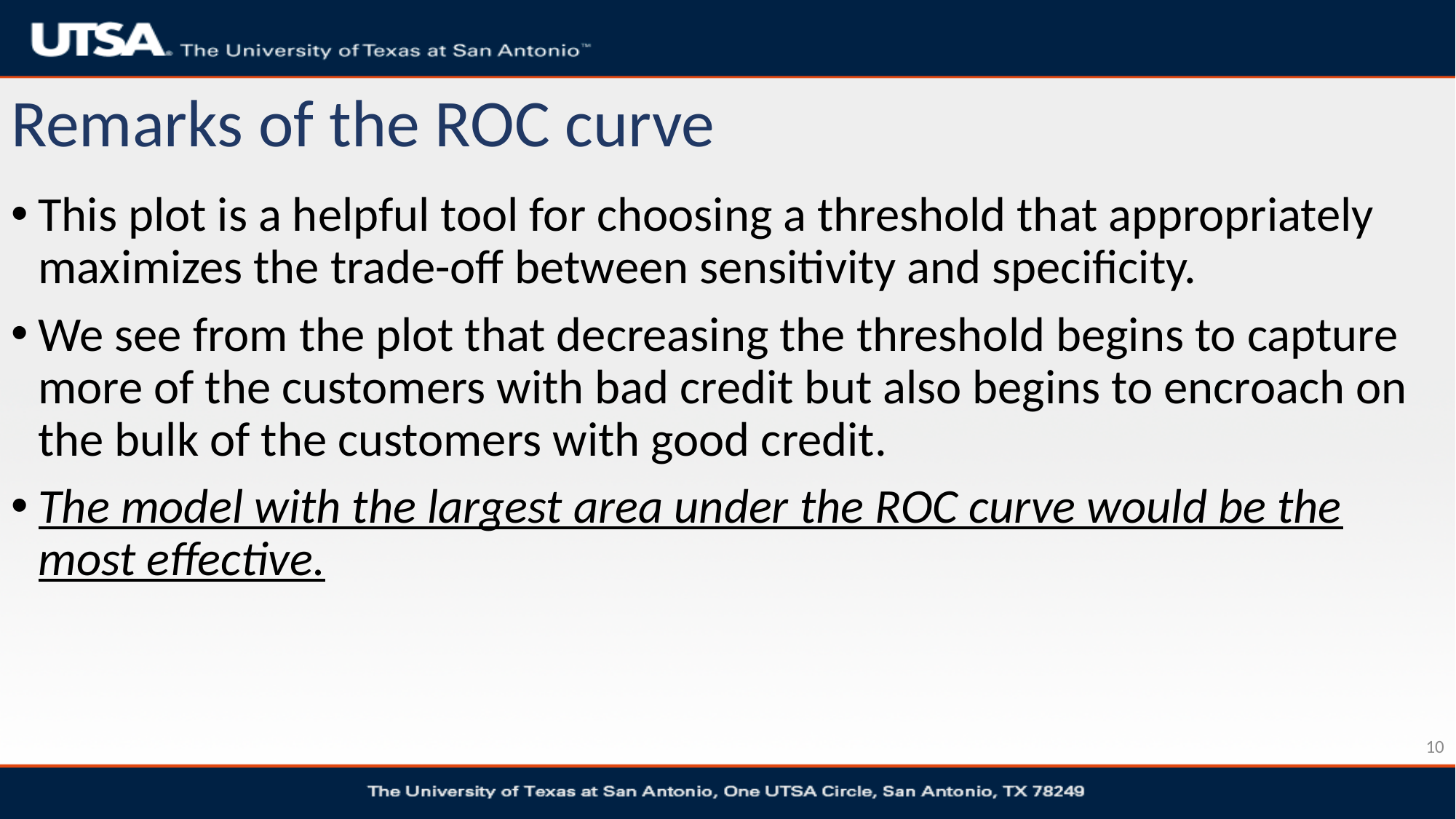

# Remarks of the ROC curve
This plot is a helpful tool for choosing a threshold that appropriately maximizes the trade-off between sensitivity and specificity.
We see from the plot that decreasing the threshold begins to capture more of the customers with bad credit but also begins to encroach on the bulk of the customers with good credit.
The model with the largest area under the ROC curve would be the most effective.
10